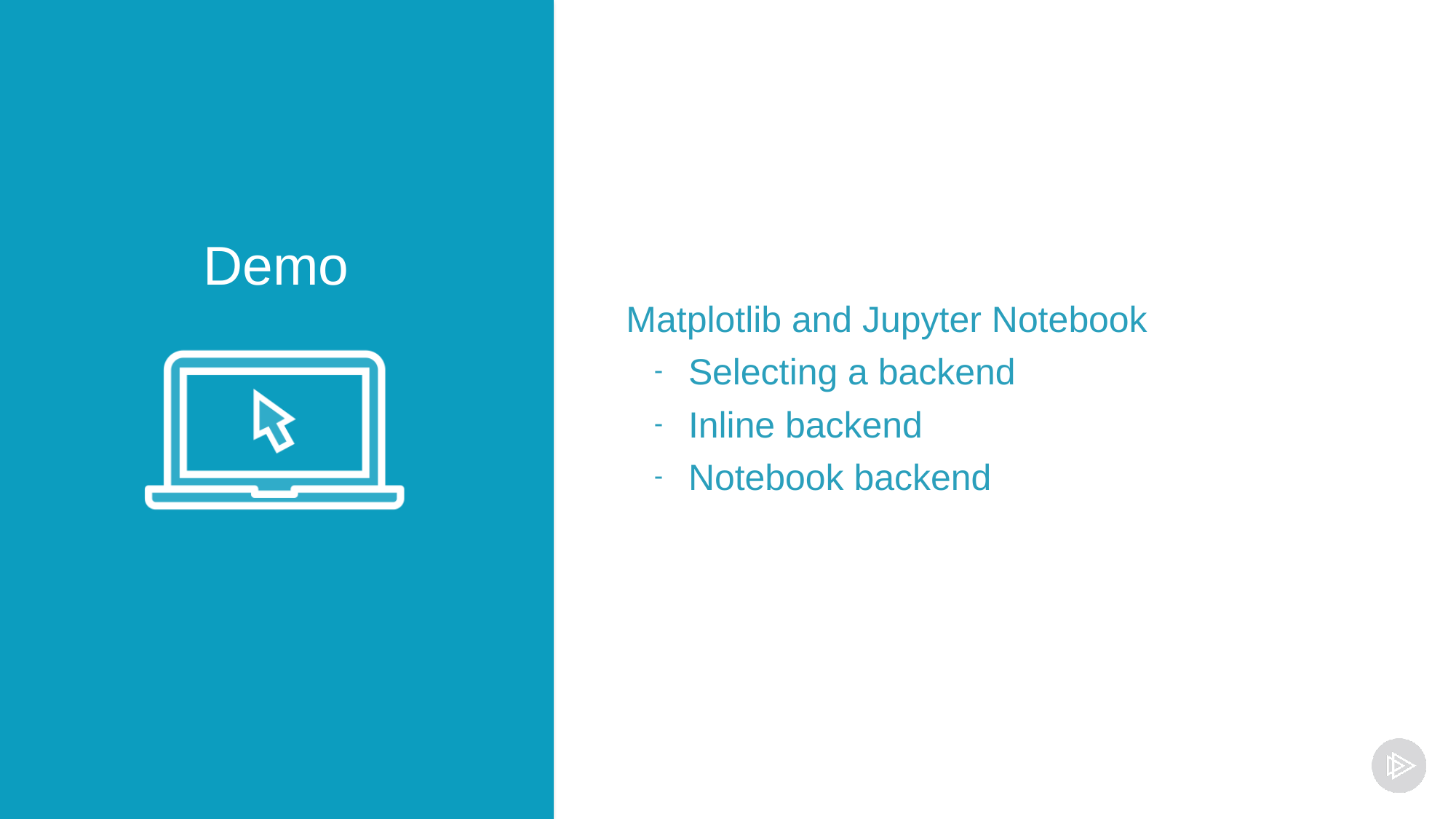

Matplotlib and Jupyter Notebook
Selecting a backend
Inline backend
Notebook backend